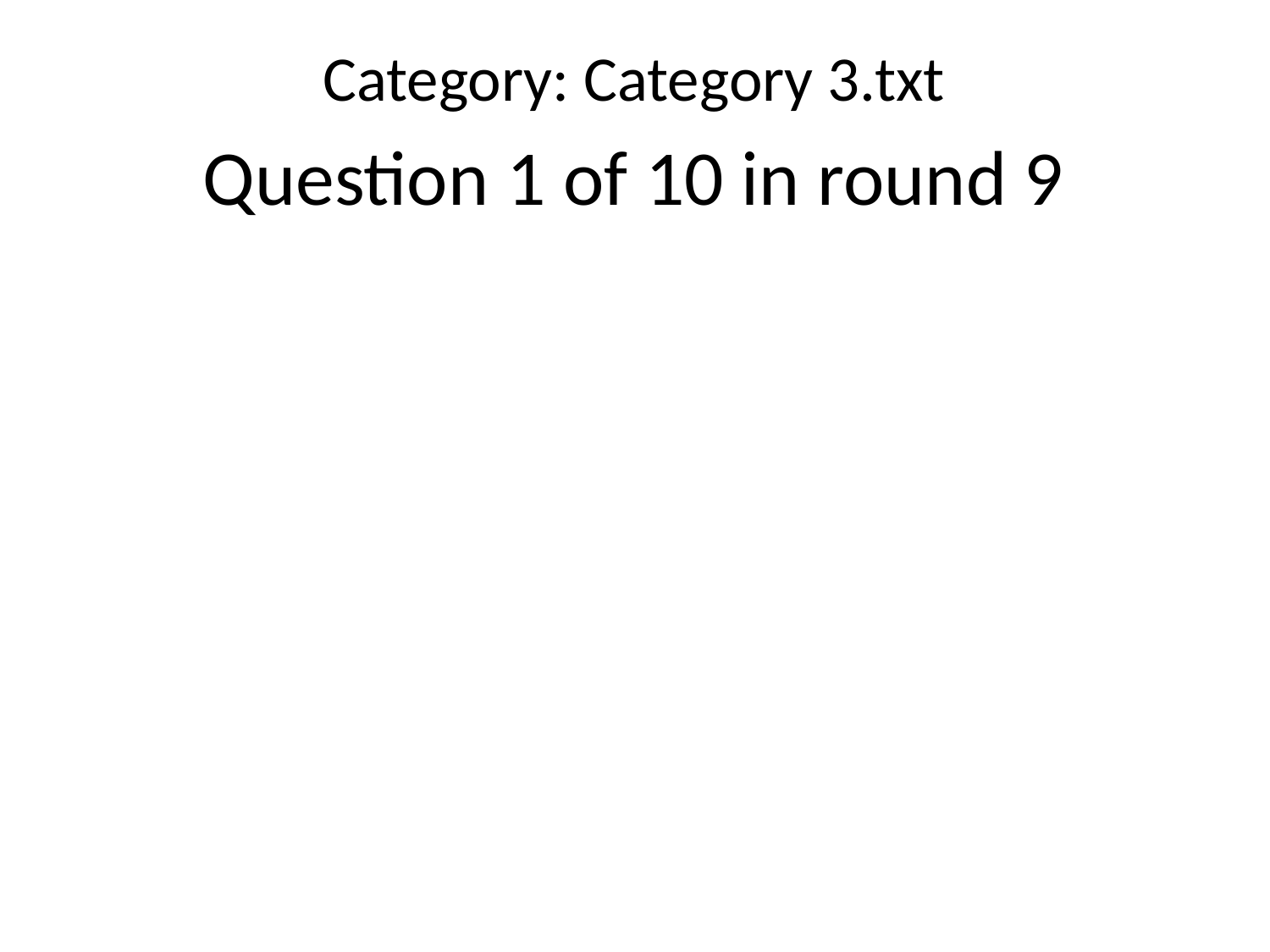

Category: Category 3.txt
Question 1 of 10 in round 9